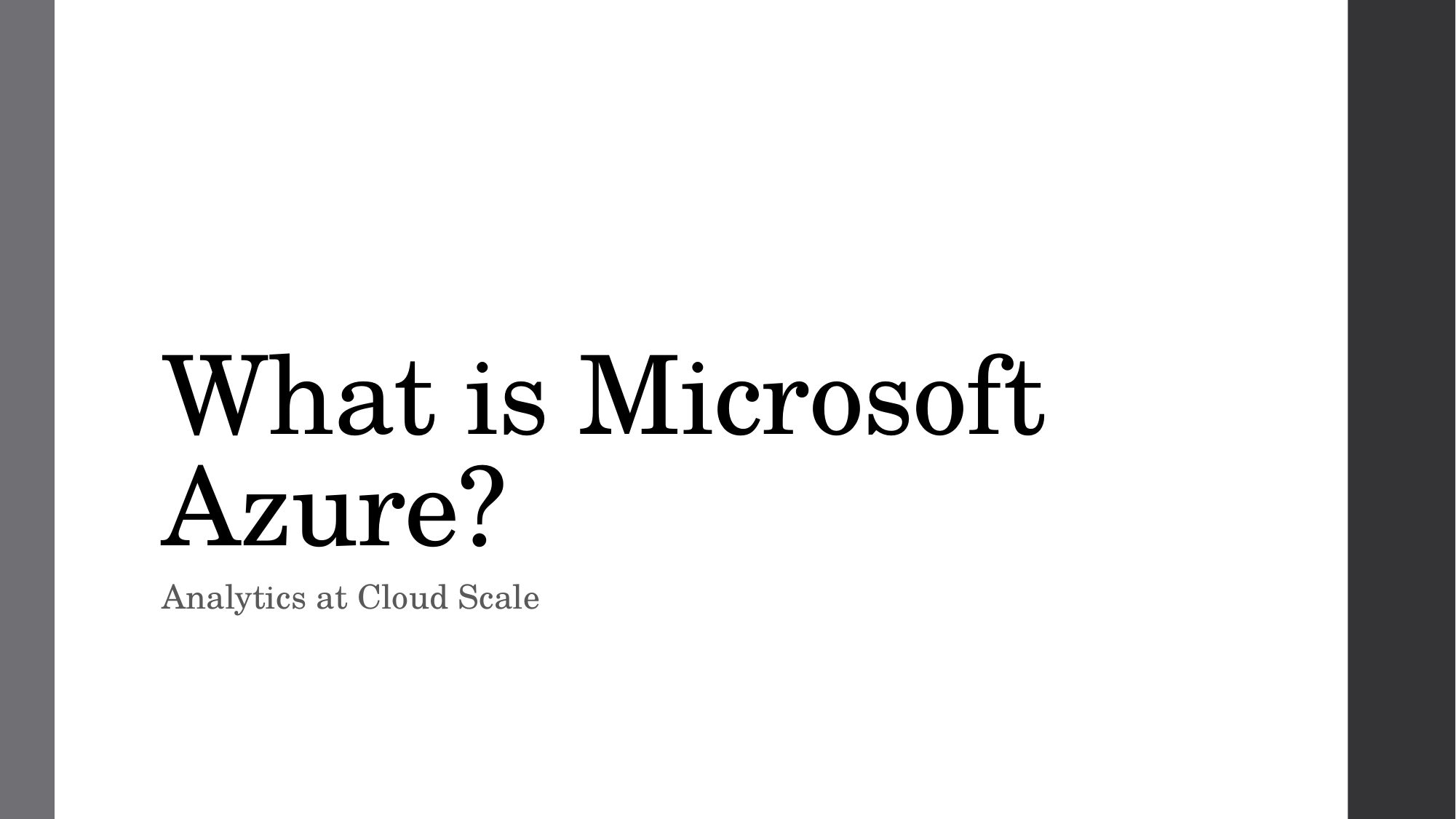

# What is Microsoft Azure?
Analytics at Cloud Scale